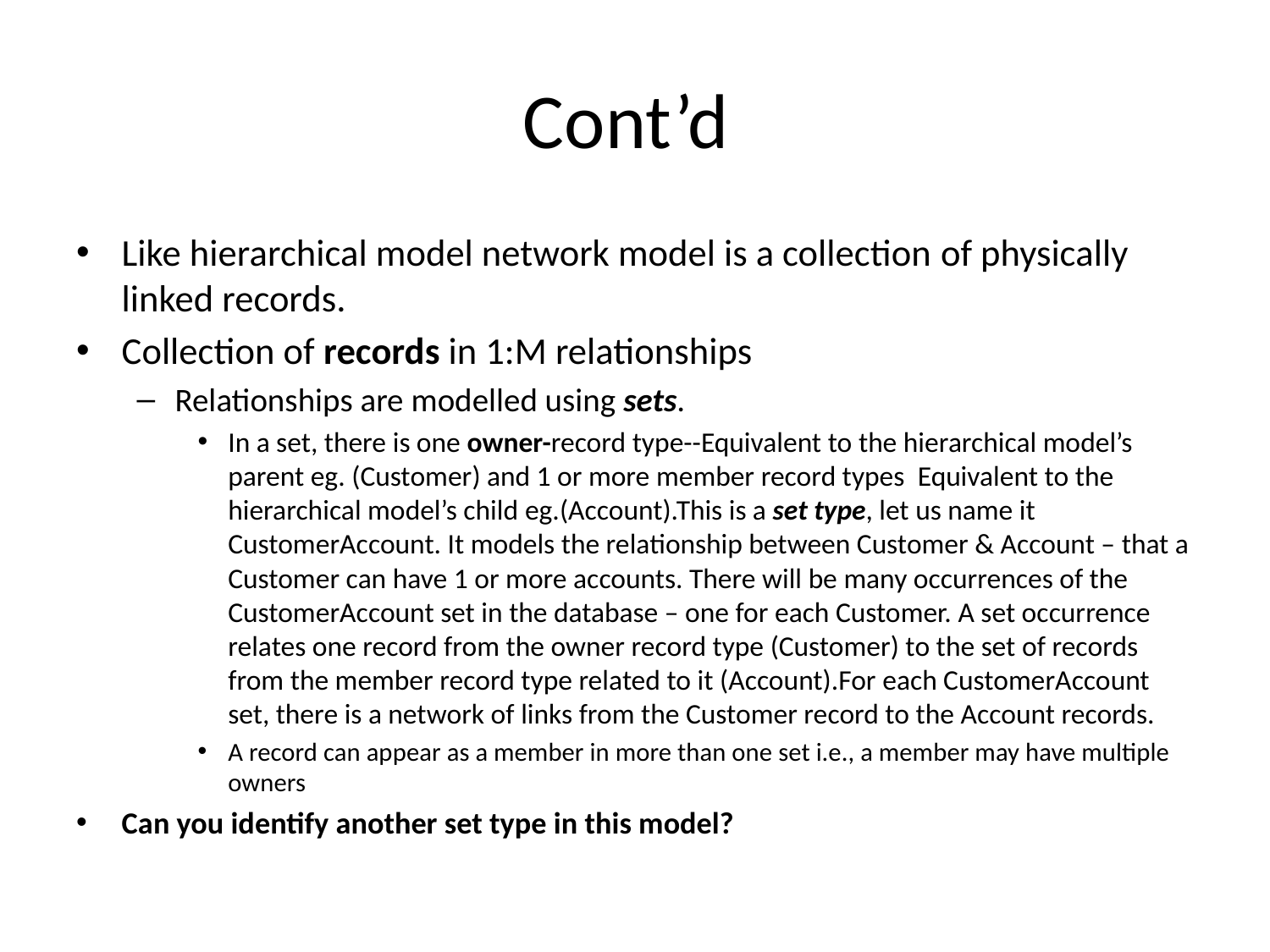

# Cont’d
Like hierarchical model network model is a collection of physically linked records.
Collection of records in 1:M relationships
Relationships are modelled using sets.
In a set, there is one owner-record type--Equivalent to the hierarchical model’s parent eg. (Customer) and 1 or more member record types  Equivalent to the hierarchical model’s child eg.(Account).This is a set type, let us name it CustomerAccount. It models the relationship between Customer & Account – that a Customer can have 1 or more accounts. There will be many occurrences of the CustomerAccount set in the database – one for each Customer. A set occurrence relates one record from the owner record type (Customer) to the set of records from the member record type related to it (Account).For each CustomerAccount set, there is a network of links from the Customer record to the Account records.
A record can appear as a member in more than one set i.e., a member may have multiple owners
Can you identify another set type in this model?